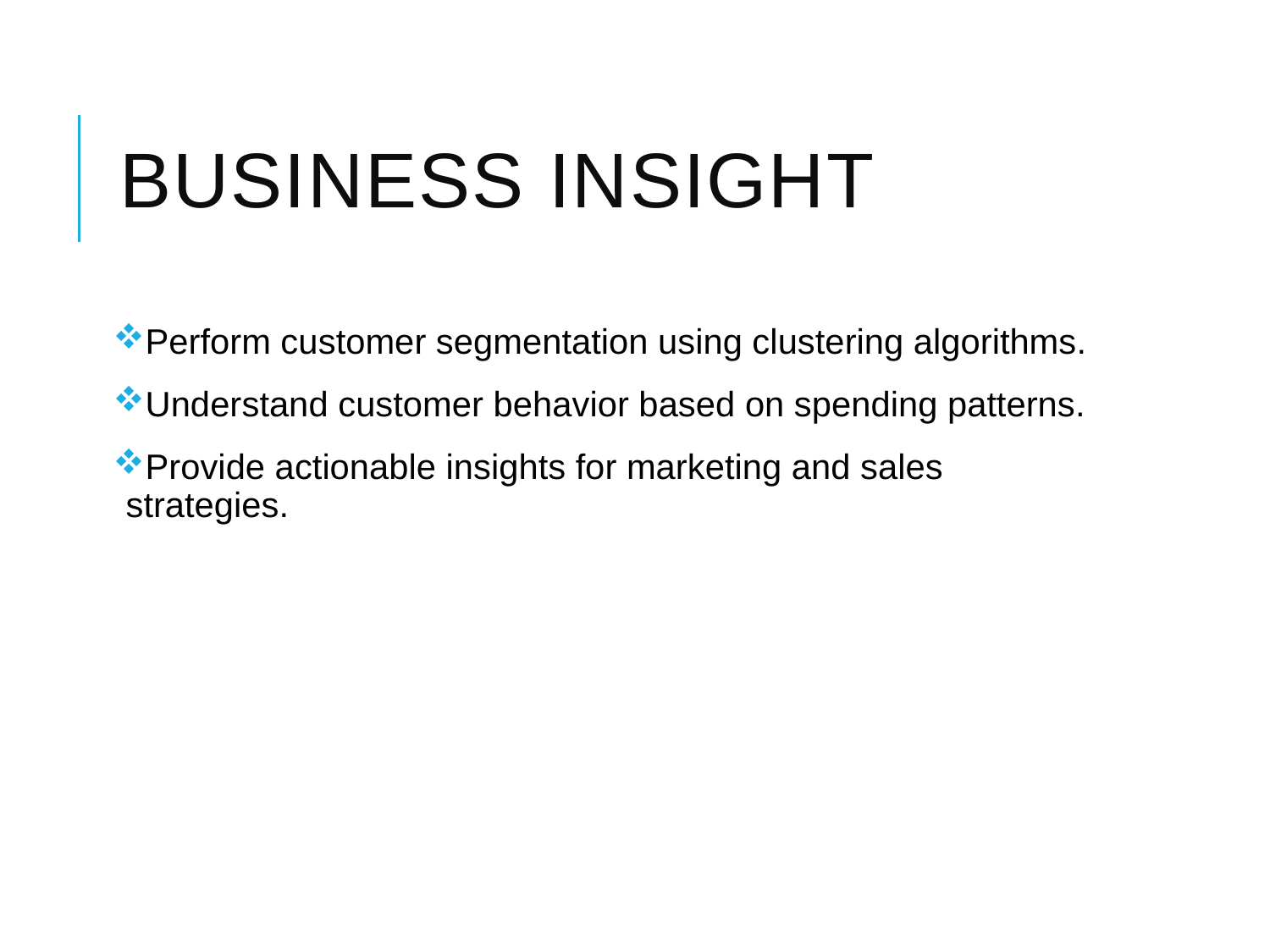

# Business Insight
Perform customer segmentation using clustering algorithms.
Understand customer behavior based on spending patterns.
Provide actionable insights for marketing and sales strategies.